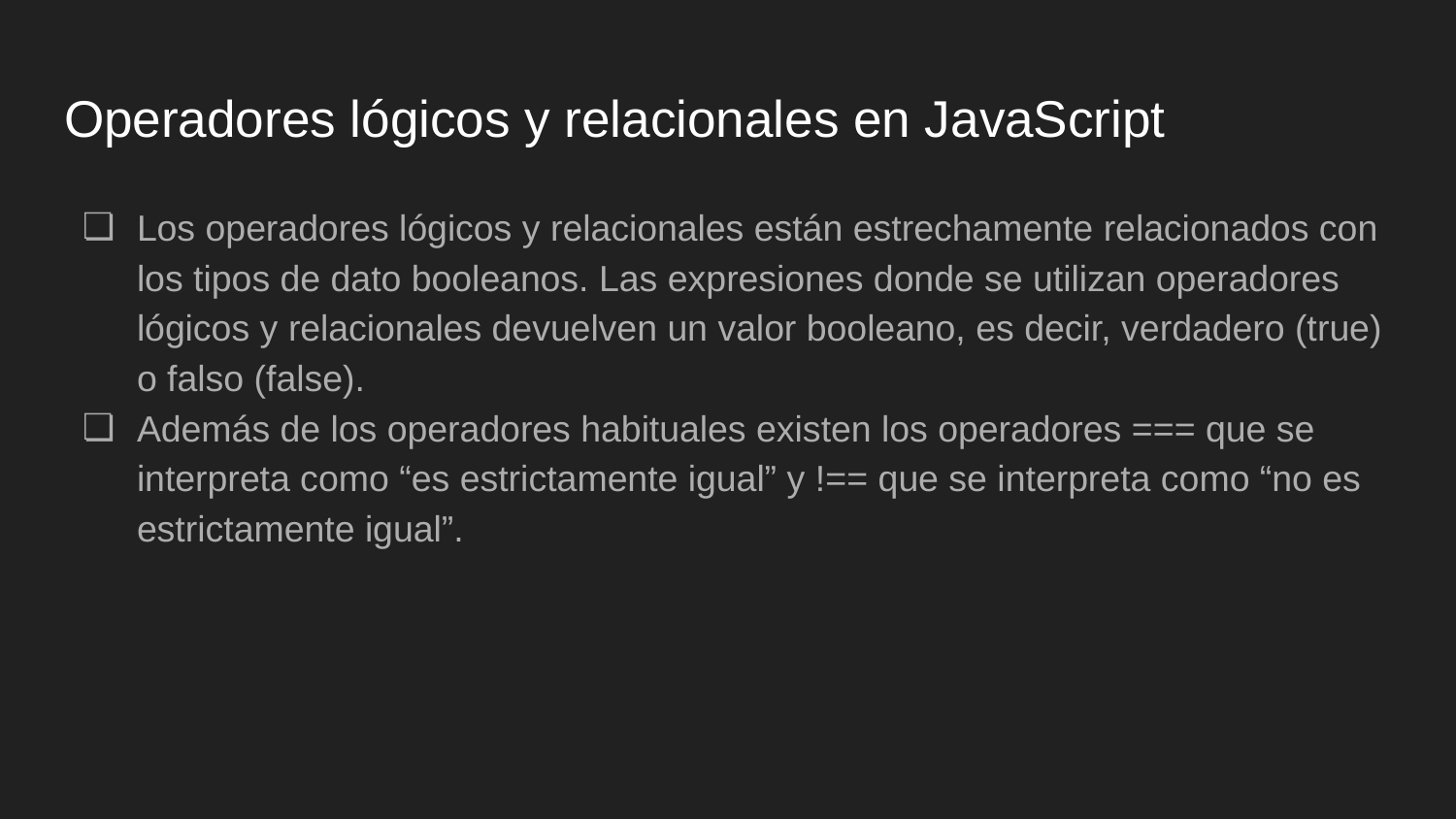

# Operadores lógicos y relacionales en JavaScript
Los operadores lógicos y relacionales están estrechamente relacionados con los tipos de dato booleanos. Las expresiones donde se utilizan operadores lógicos y relacionales devuelven un valor booleano, es decir, verdadero (true) o falso (false).
Además de los operadores habituales existen los operadores === que se interpreta como “es estrictamente igual” y !== que se interpreta como “no es estrictamente igual”.